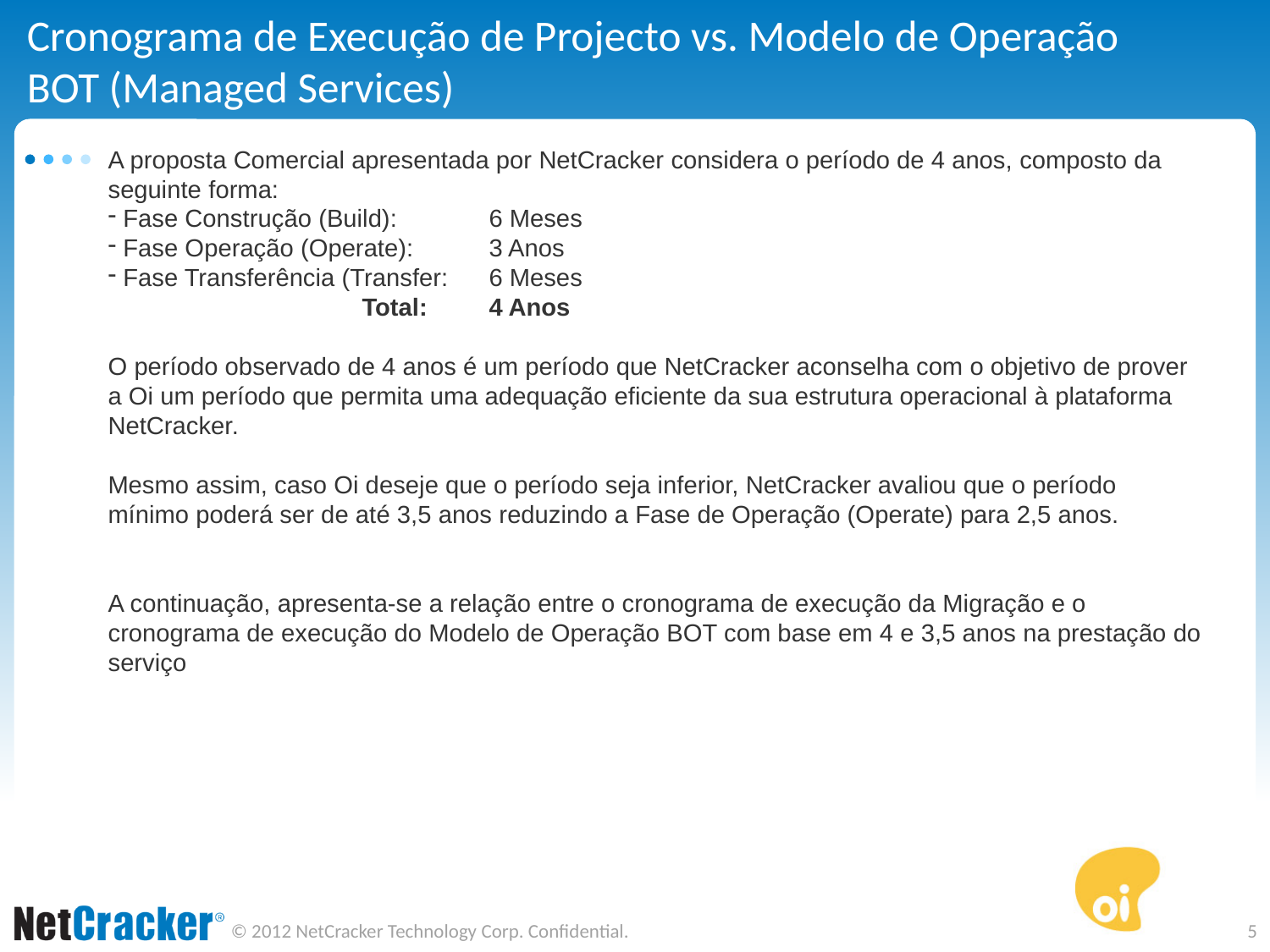

# Cronograma de Execução de Projecto vs. Modelo de Operação BOT (Managed Services)
A proposta Comercial apresentada por NetCracker considera o período de 4 anos, composto da seguinte forma:
 Fase Construção (Build): 	6 Meses
 Fase Operação (Operate):	3 Anos
 Fase Transferência (Transfer:	6 Meses
Total:	4 Anos

O período observado de 4 anos é um período que NetCracker aconselha com o objetivo de prover a Oi um período que permita uma adequação eficiente da sua estrutura operacional à plataforma NetCracker.

Mesmo assim, caso Oi deseje que o período seja inferior, NetCracker avaliou que o período mínimo poderá ser de até 3,5 anos reduzindo a Fase de Operação (Operate) para 2,5 anos.

A continuação, apresenta-se a relação entre o cronograma de execução da Migração e o cronograma de execução do Modelo de Operação BOT com base em 4 e 3,5 anos na prestação do serviço